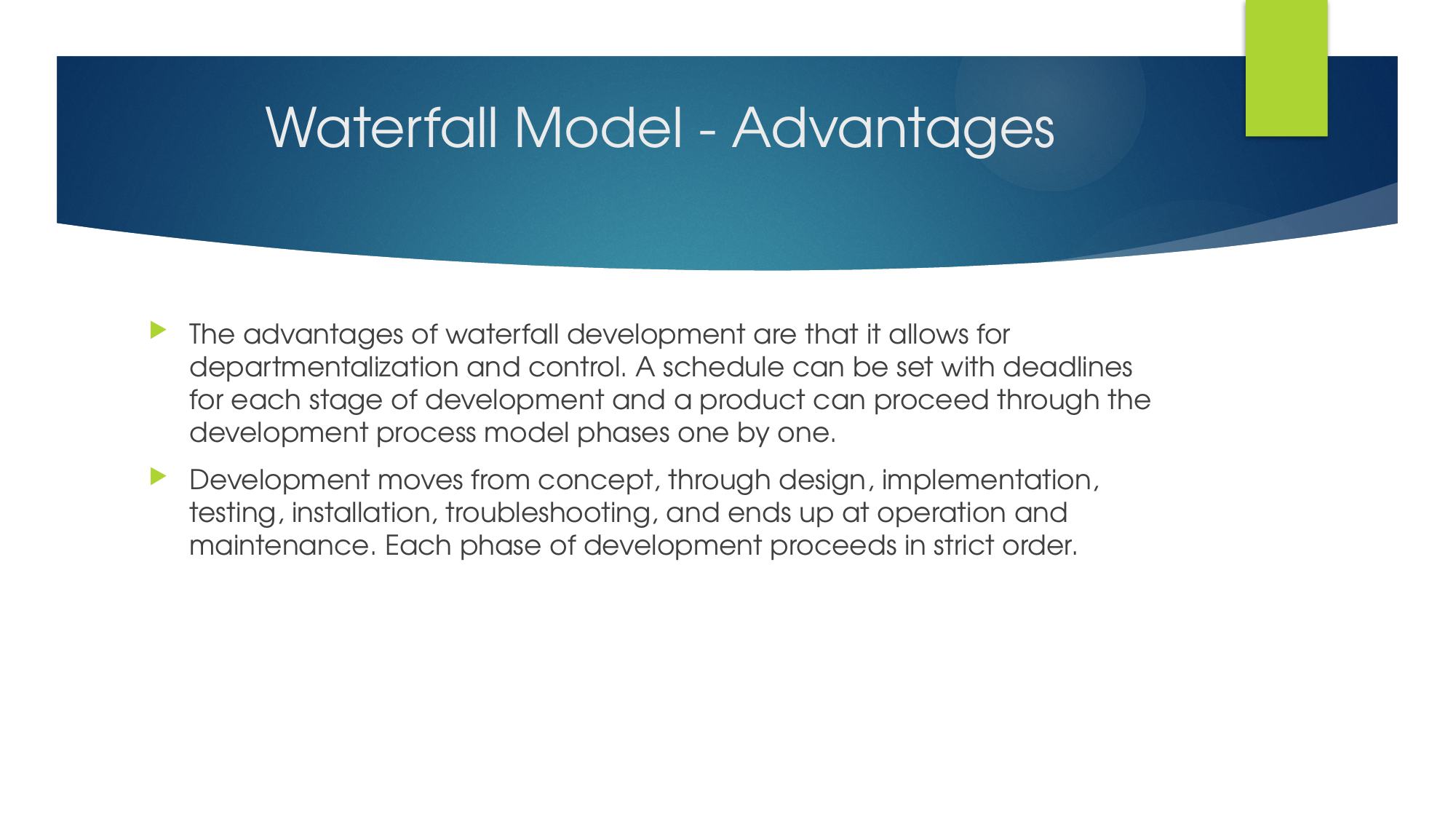

# Waterfall Model - Advantages
The advantages of waterfall development are that it allows for departmentalization and control. A schedule can be set with deadlines for each stage of development and a product can proceed through the development process model phases one by one.
Development moves from concept, through design, implementation, testing, installation, troubleshooting, and ends up at operation and maintenance. Each phase of development proceeds in strict order.